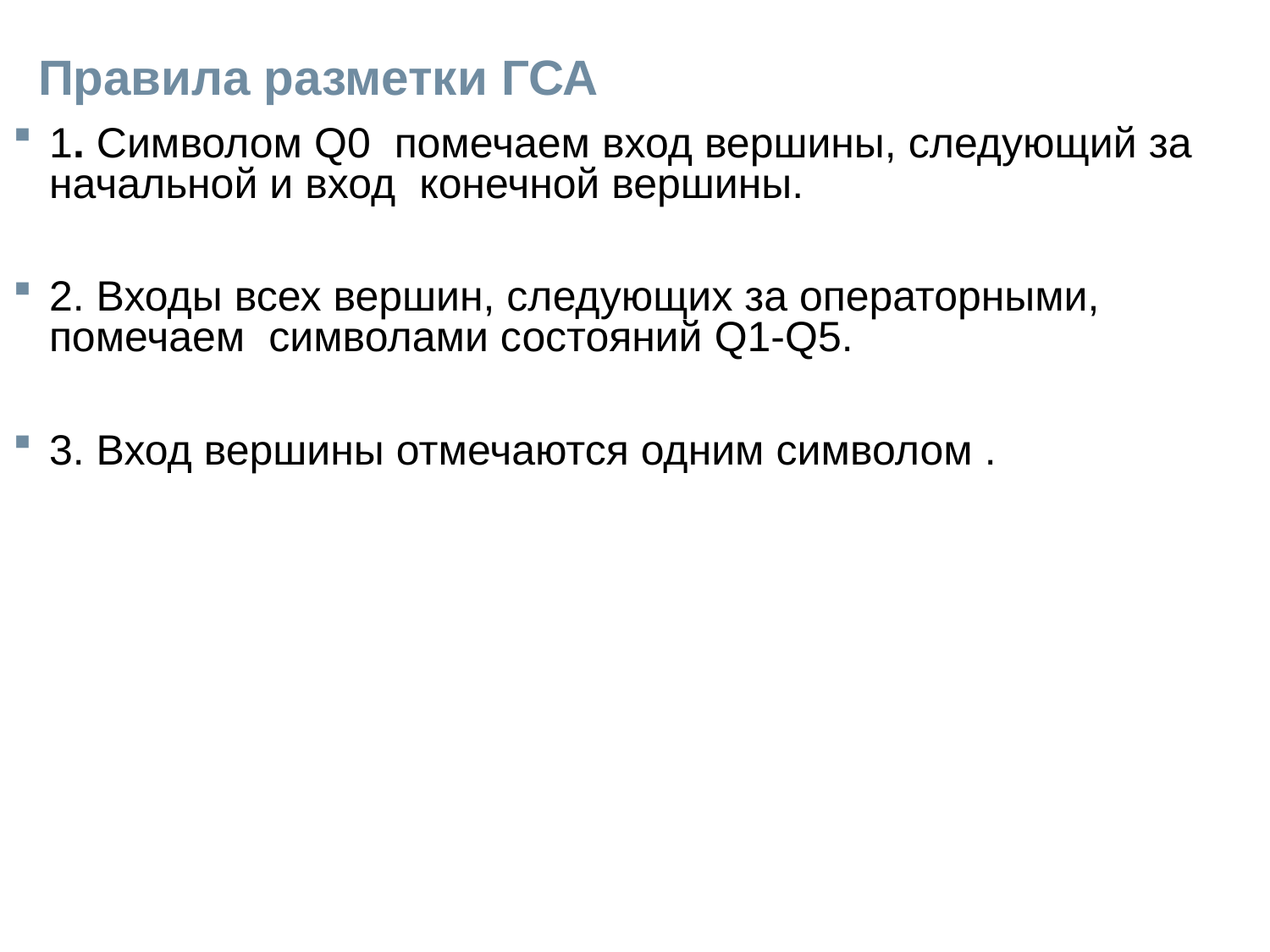

# Правила разметки ГСА
1. Символом Q0  помечаем вход вершины, следующий за начальной и вход  конечной вершины.

2. Входы всех вершин, следующих за операторными, помечаем  символами состояний Q1-Q5.

3. Вход вершины отмечаются одним символом .